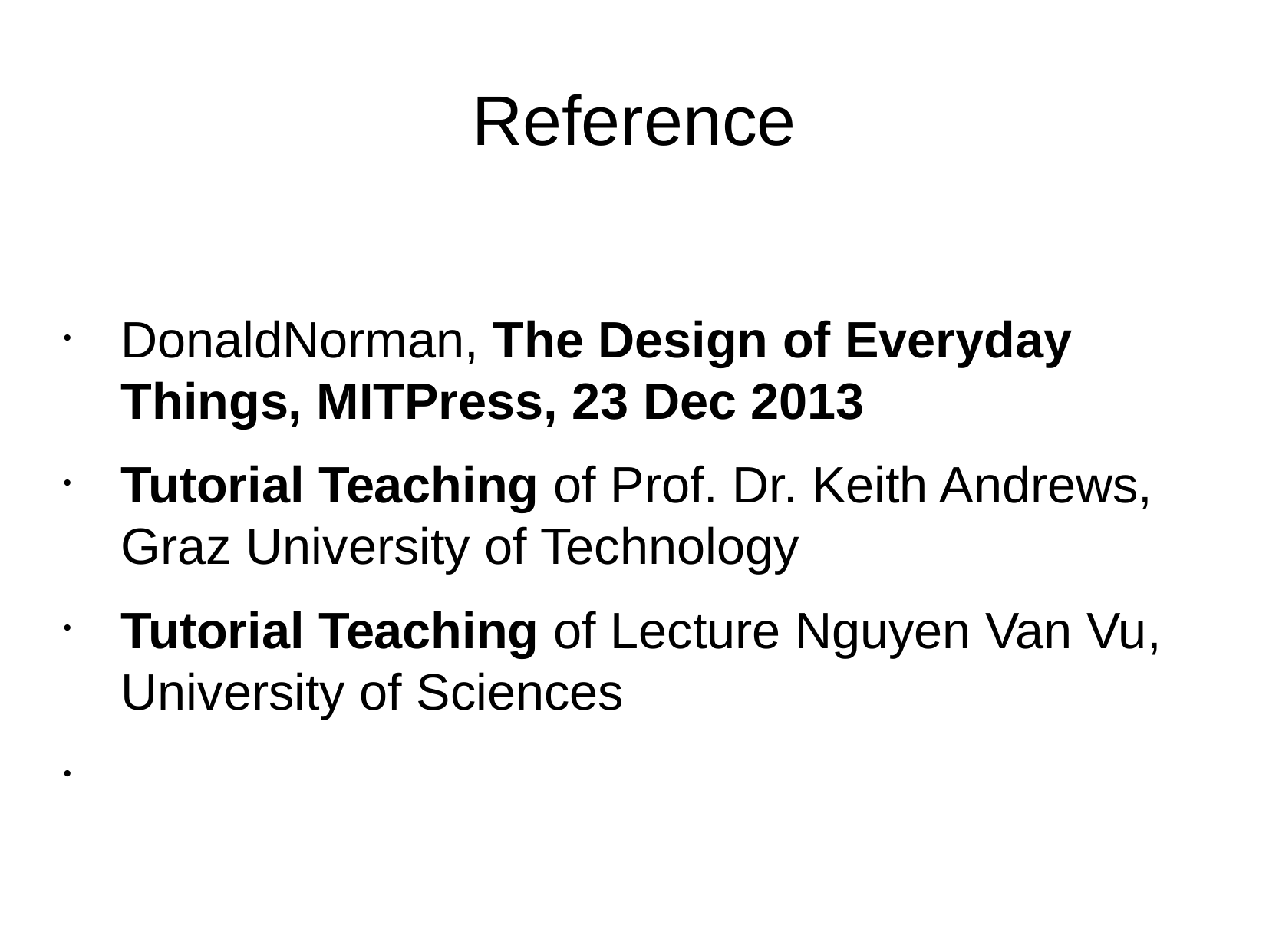

# Reference

DonaldNorman, The Design of Everyday Things, MITPress, 23 Dec 2013
Tutorial Teaching of Prof. Dr. Keith Andrews, Graz University of Technology
Tutorial Teaching of Lecture Nguyen Van Vu, University of Sciences